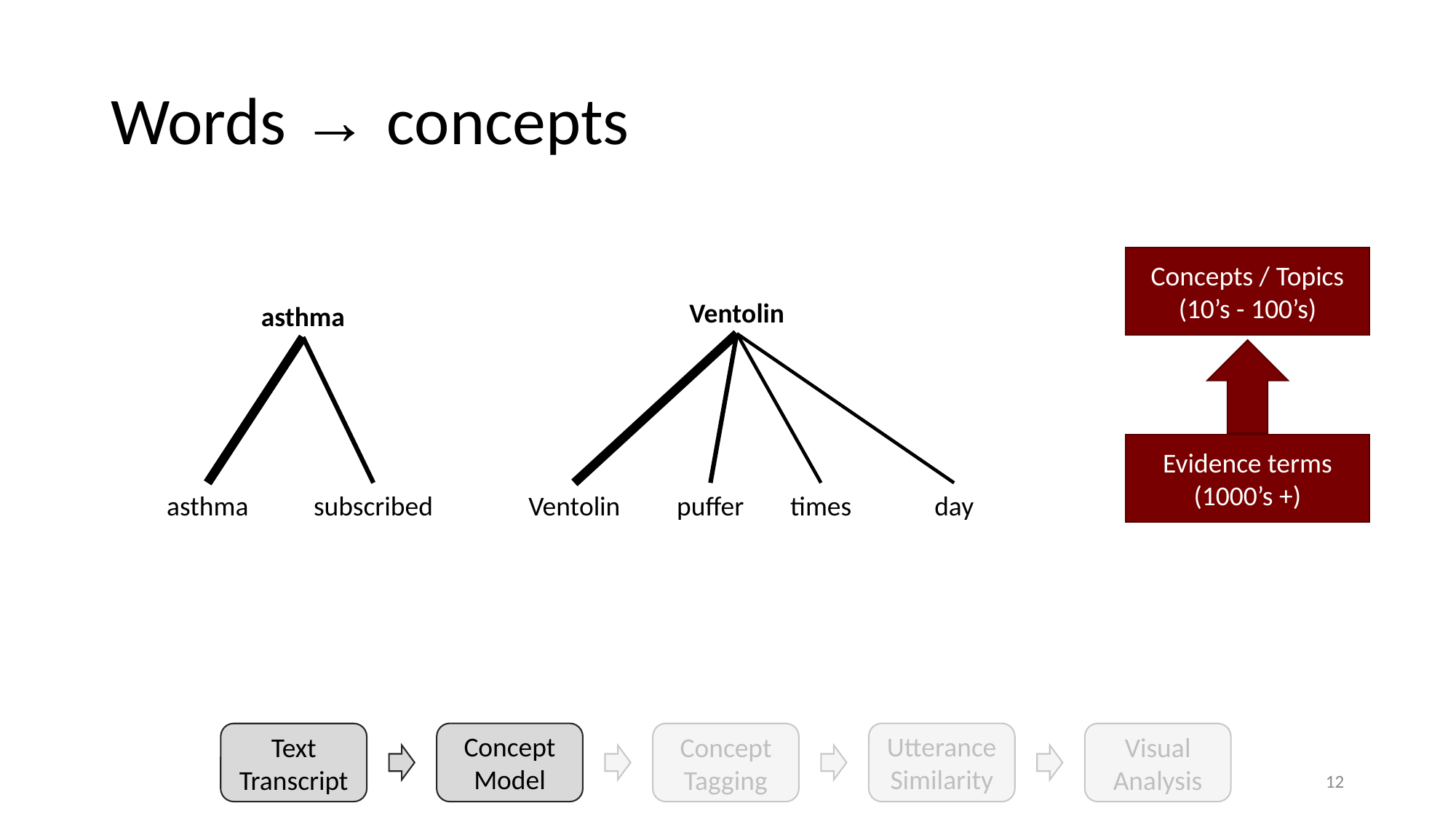

# Words → concepts
Concepts / Topics
(10’s - 100’s)
Ventolin
asthma

Evidence terms (1000’s +)
asthma
subscribed
Ventolin
puffer
times
day

Utterance Similarity
Concept Model
Text Transcript
Concept Tagging
Visual Analysis

12